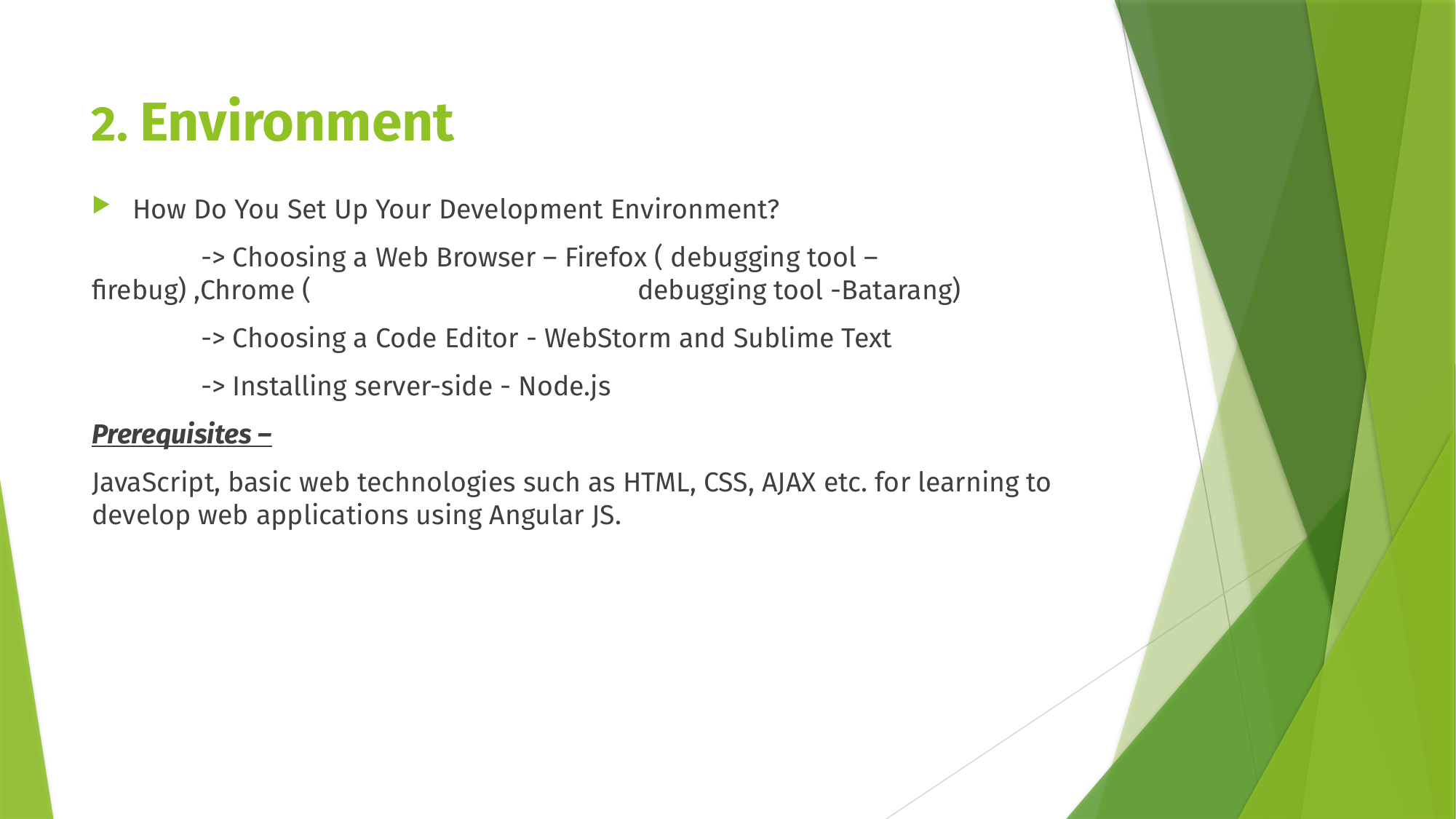

2. Environment
How Do You Set Up Your Development Environment?
	-> Choosing a Web Browser – Firefox ( debugging tool –firebug) ,Chrome ( 			debugging tool -Batarang)
	-> Choosing a Code Editor - WebStorm and Sublime Text
	-> Installing server-side - Node.js
Prerequisites –
JavaScript, basic web technologies such as HTML, CSS, AJAX etc. for learning to develop web applications using Angular JS.